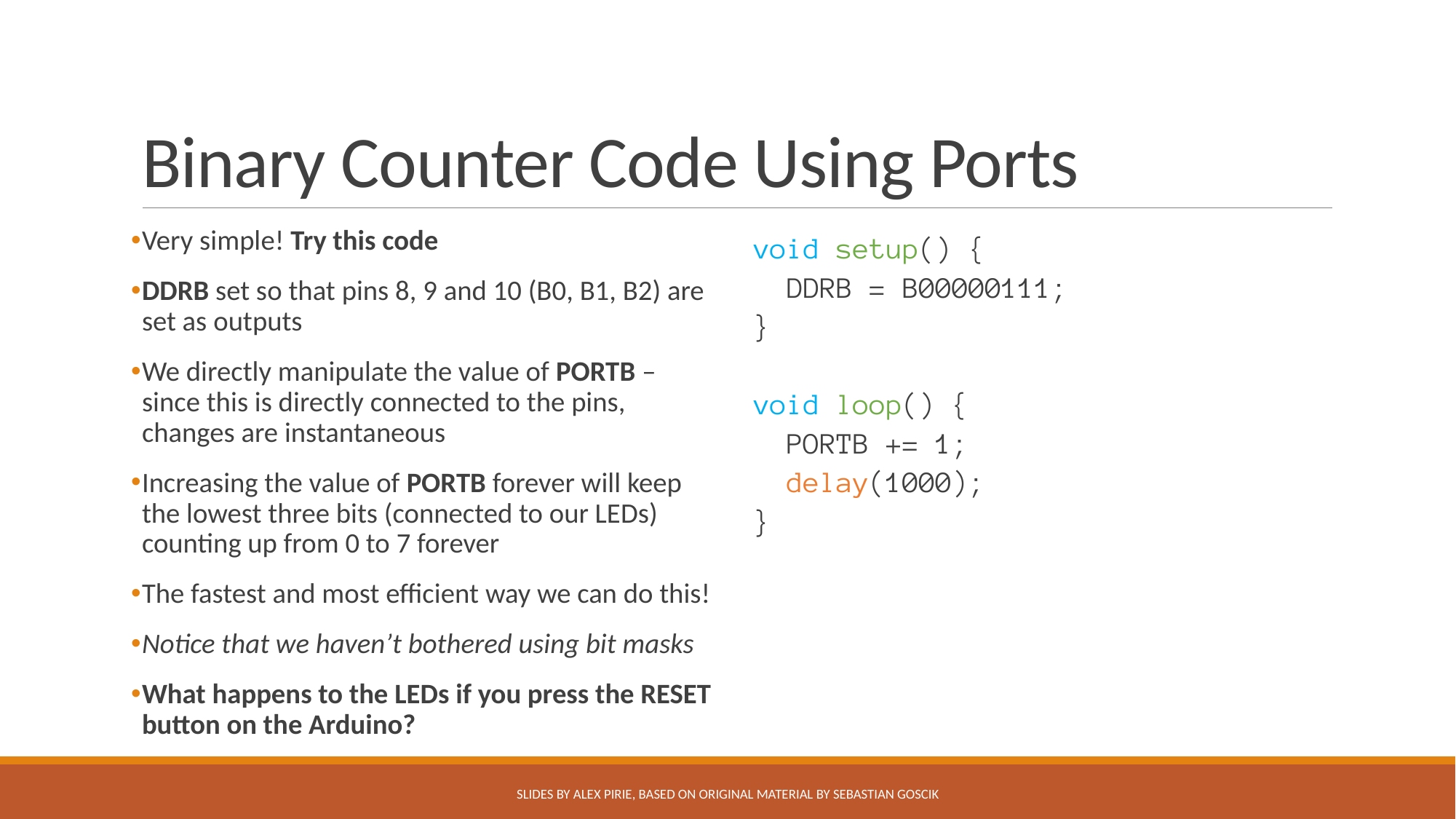

# Binary Counter Code Using Ports
Very simple! Try this code
DDRB set so that pins 8, 9 and 10 (B0, B1, B2) are set as outputs
We directly manipulate the value of PORTB – since this is directly connected to the pins, changes are instantaneous
Increasing the value of PORTB forever will keep the lowest three bits (connected to our LEDs) counting up from 0 to 7 forever
The fastest and most efficient way we can do this!
Notice that we haven’t bothered using bit masks
What happens to the LEDs if you press the RESET button on the Arduino?
void setup() {
  DDRB = B00000111;
}

void loop() {
  PORTB += 1;
  delay(1000);
}

Slides by Alex Pirie, based on original material by Sebastian Goscik